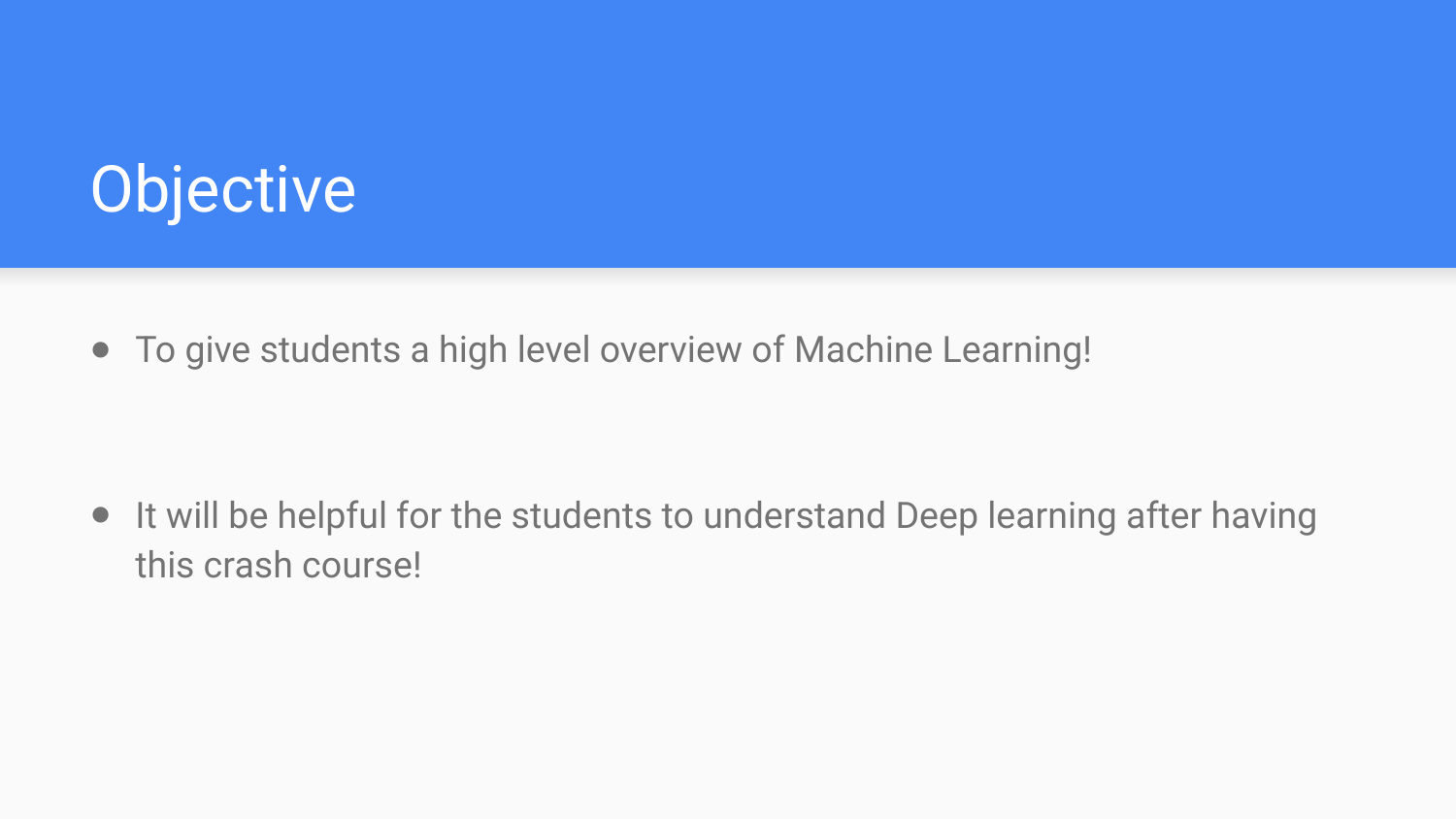

# Objective
To give students a high level overview of Machine Learning!

It will be helpful for the students to understand Deep learning after having this crash course!